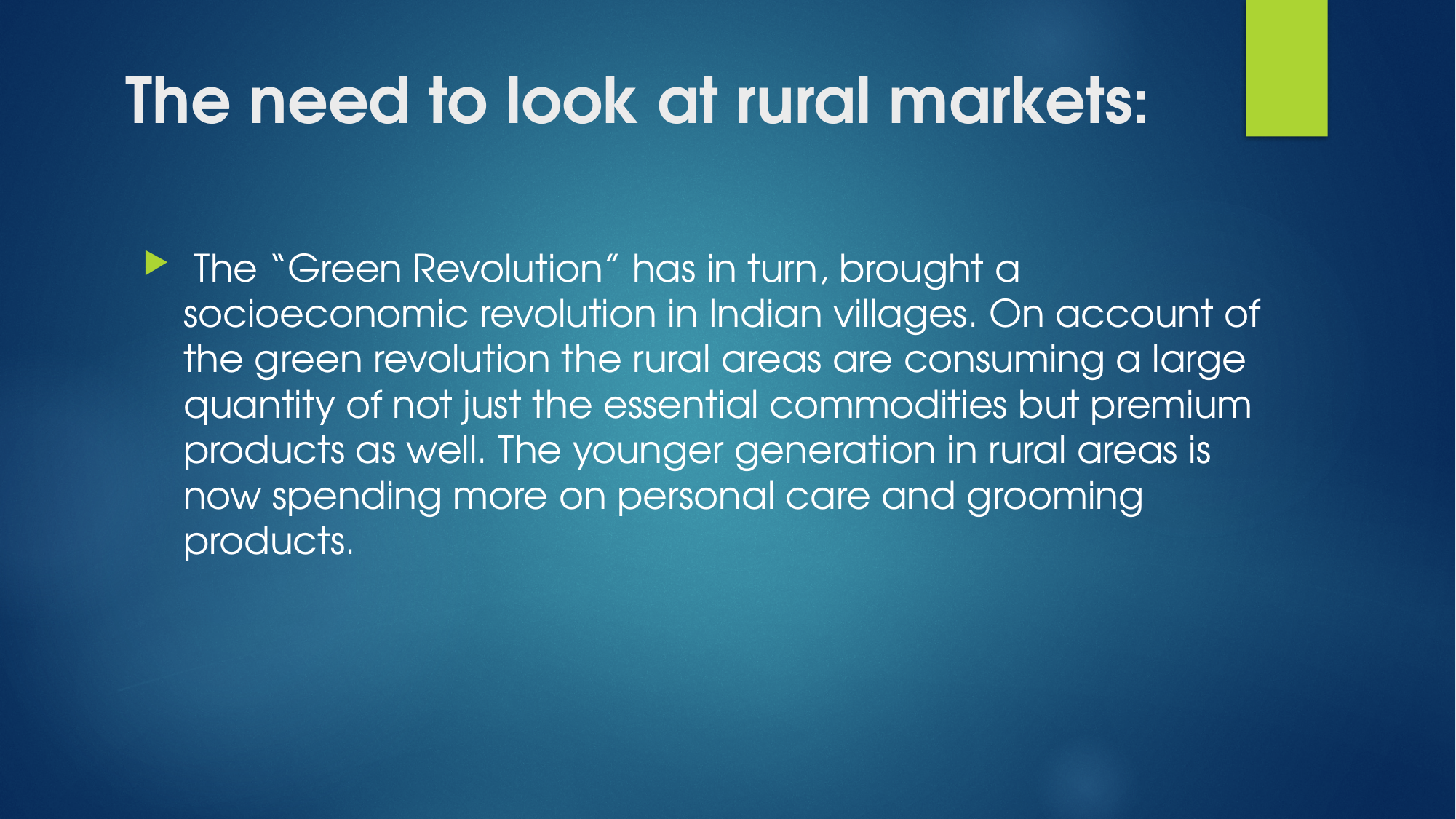

# The need to look at rural markets:
 The “Green Revolution” has in turn, brought a socioeconomic revolution in Indian villages. On account of the green revolution the rural areas are consuming a large quantity of not just the essential commodities but premium products as well. The younger generation in rural areas is now spending more on personal care and grooming products.